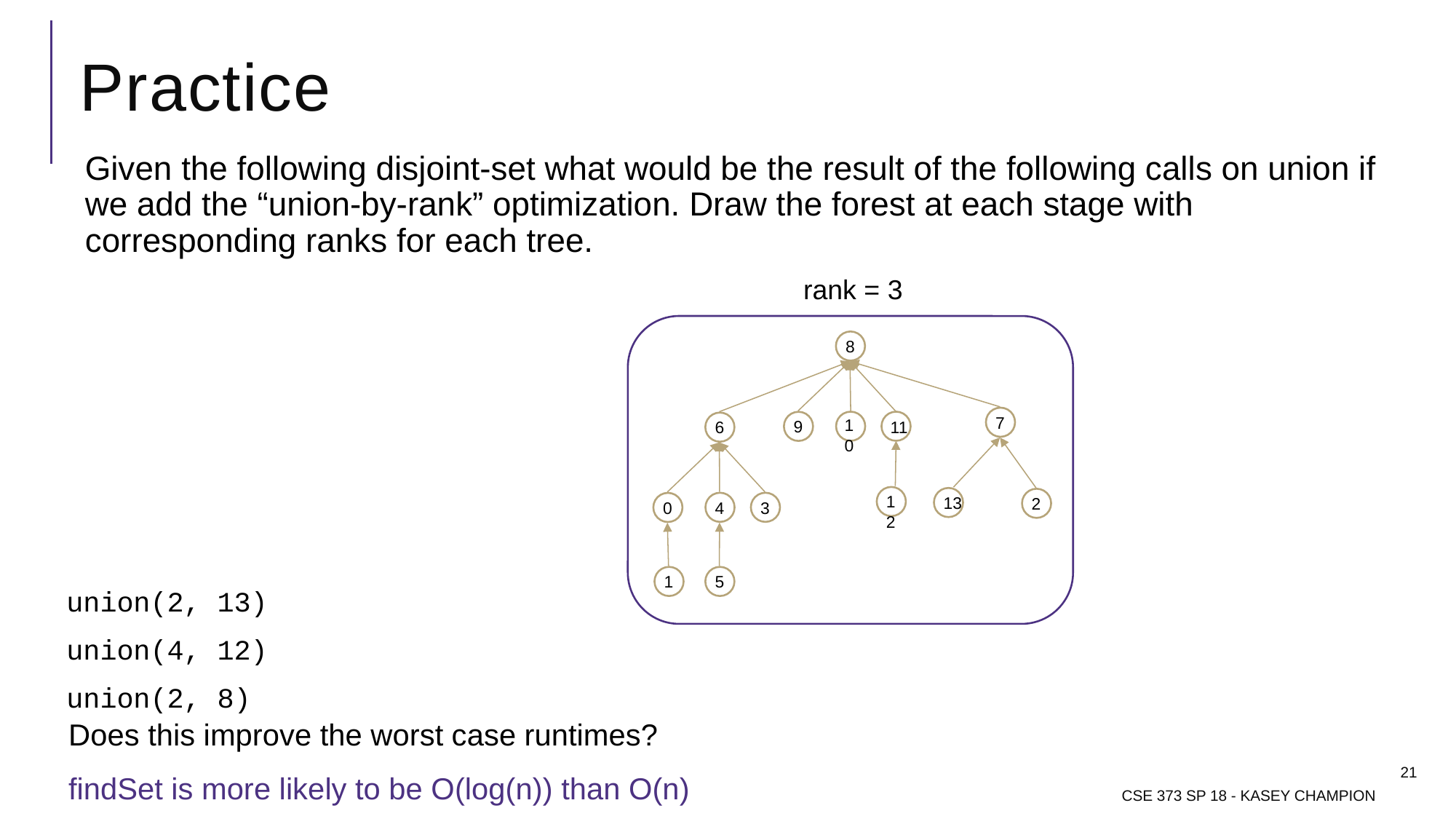

# Practice
Given the following disjoint-set what would be the result of the following calls on union if we add the “union-by-rank” optimization. Draw the forest at each stage with corresponding ranks for each tree.
rank = 3

8

7

10

9

11

6

12

13

2

4

3

0

1

5

union(2, 13)
union(4, 12)
union(2, 8)
Does this improve the worst case runtimes?
findSet is more likely to be O(log(n)) than O(n)
21
CSE 373 SP 18 - Kasey Champion